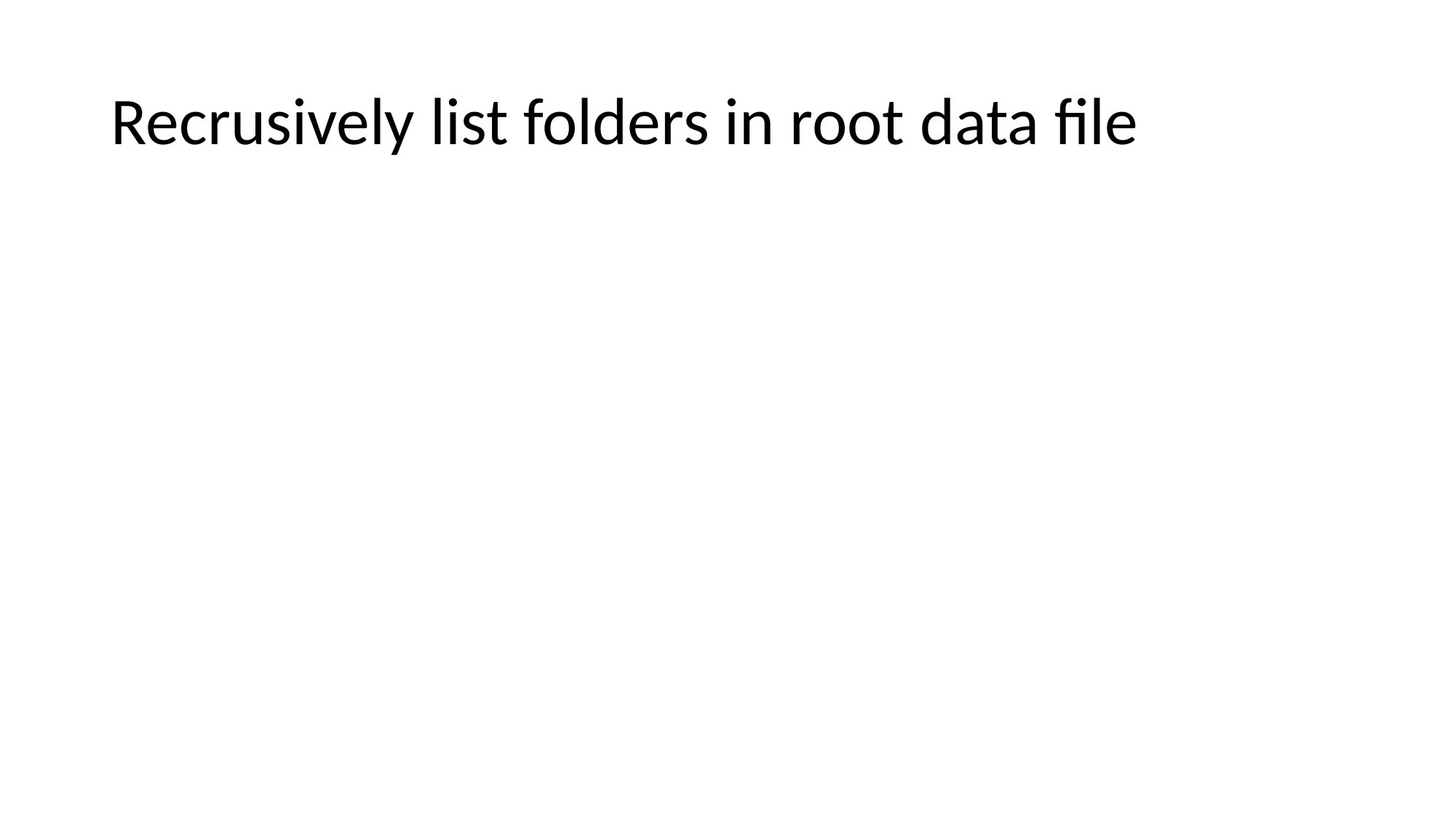

# Recrusively list folders in root data file